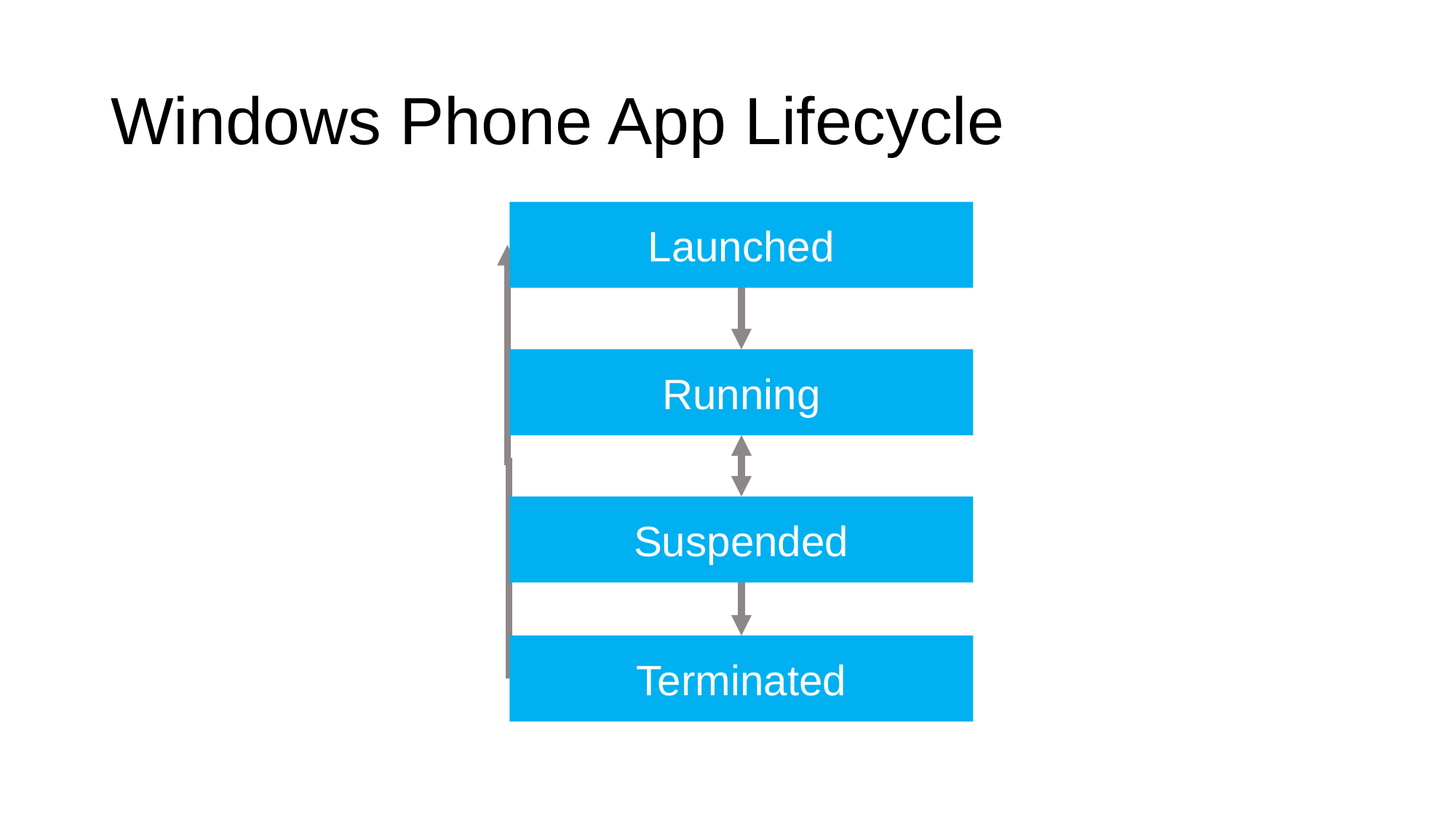

# Windows Phone App Lifecycle

Launched

Running

Suspended

Terminated